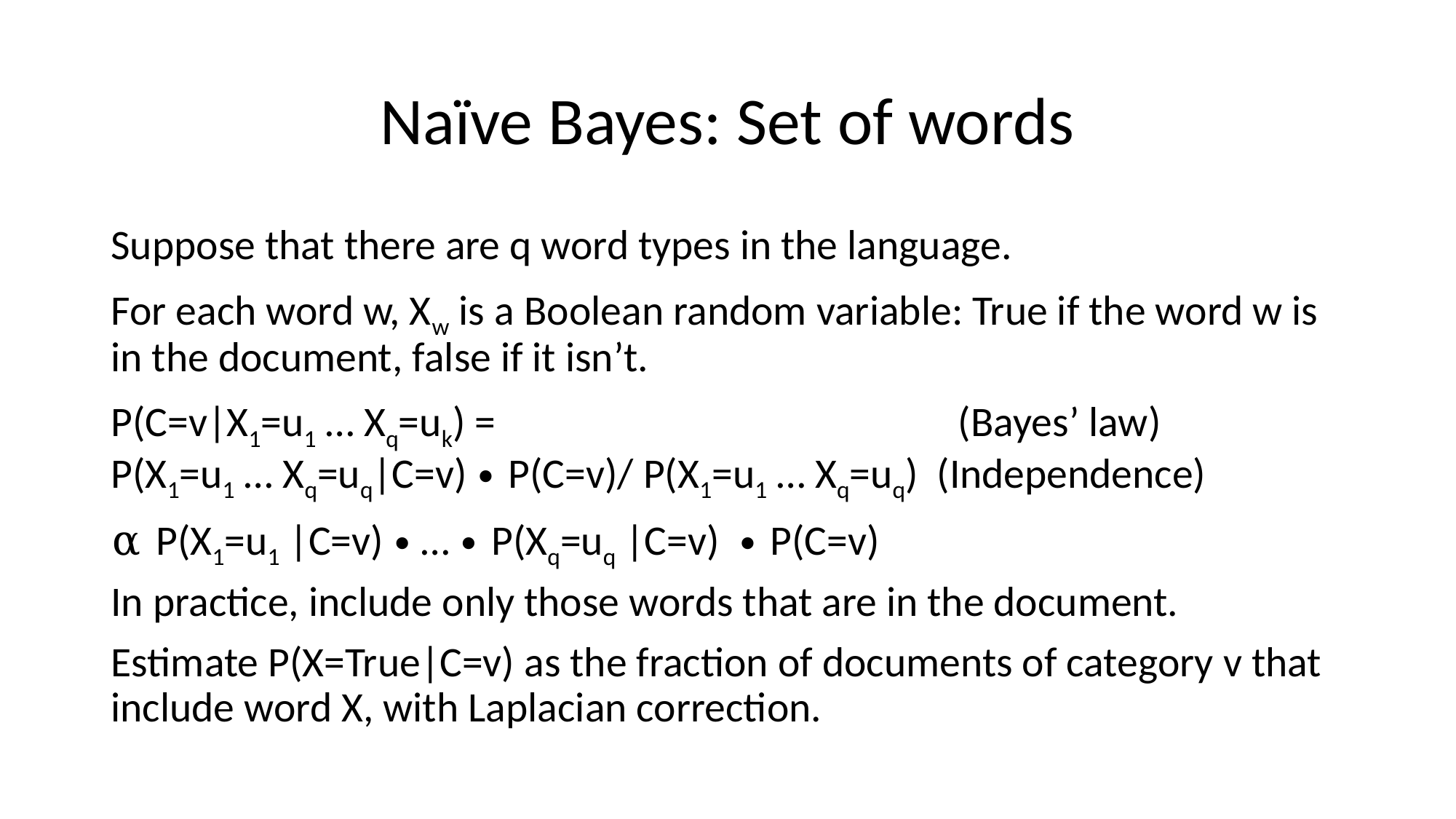

# Naïve Bayes: Set of words
Suppose that there are q word types in the language.
For each word w, Xw is a Boolean random variable: True if the word w is in the document, false if it isn’t.
P(C=v|X1=u1 … Xq=uk) =                                                 (Bayes’ law)
P(X1=u1 … Xq=uq|C=v) ∙ P(C=v)/ P(X1=u1 … Xq=uq)  (Independence)
α P(X1=u1 |C=v) ∙ … ∙ P(Xq=uq |C=v)  ∙ P(C=v)
In practice, include only those words that are in the document.
Estimate P(X=True|C=v) as the fraction of documents of category v that include word X, with Laplacian correction.